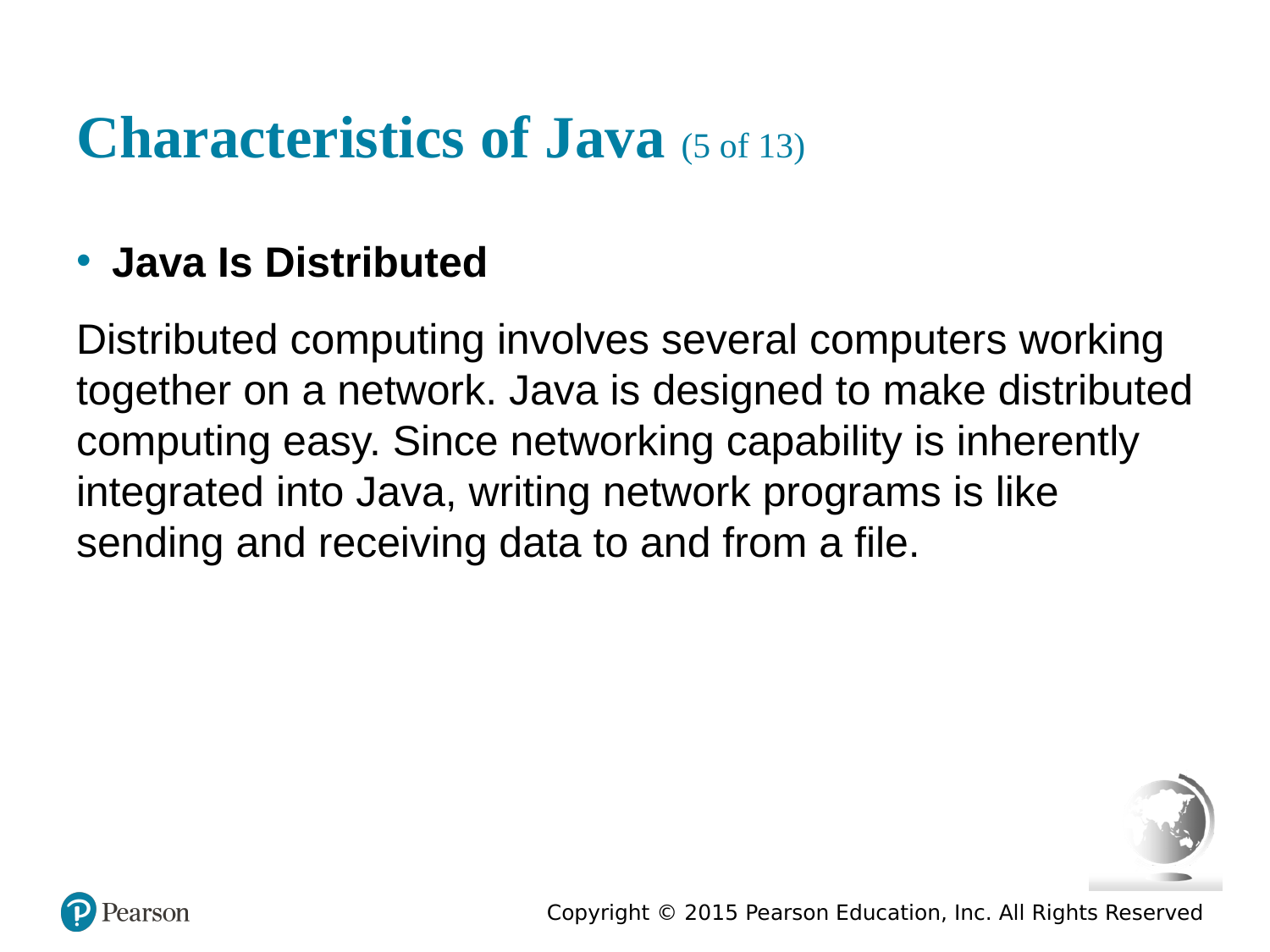

# Characteristics of Java (5 of 13)
Java Is Distributed
Distributed computing involves several computers working together on a network. Java is designed to make distributed computing easy. Since networking capability is inherently integrated into Java, writing network programs is like sending and receiving data to and from a file.